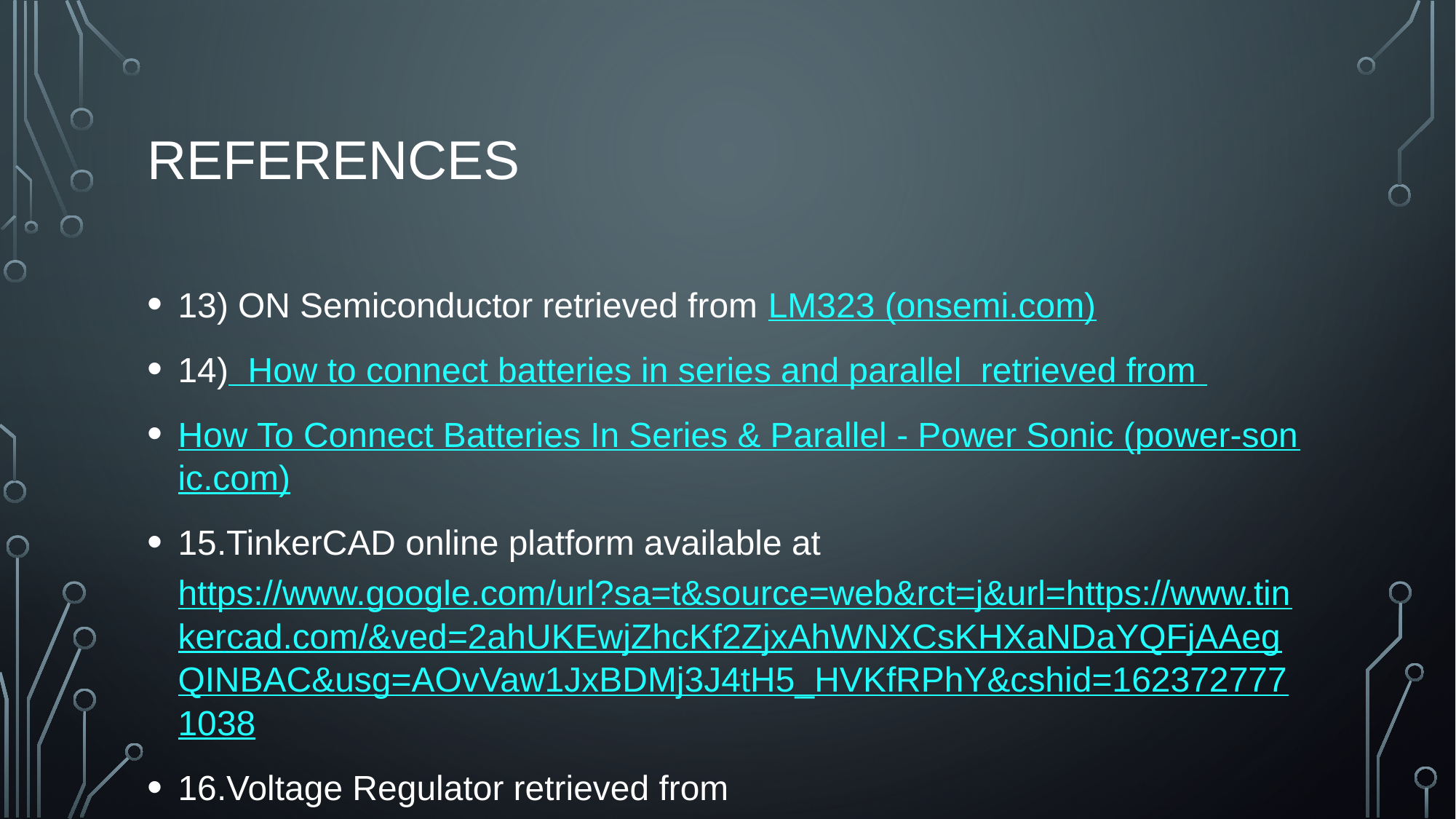

# REFERENCES
13) ON Semiconductor retrieved from LM323 (onsemi.com)
14)  How to connect batteries in series and parallel  retrieved from
How To Connect Batteries In Series & Parallel - Power Sonic (power-sonic.com)
15.TinkerCAD online platform available at https://www.google.com/url?sa=t&source=web&rct=j&url=https://www.tinkercad.com/&ved=2ahUKEwjZhcKf2ZjxAhWNXCsKHXaNDaYQFjAAegQINBAC&usg=AOvVaw1JxBDMj3J4tH5_HVKfRPhY&cshid=1623727771038
16.Voltage Regulator retrieved from  What is Voltage Regulator and How Does It Work? (components101.com)